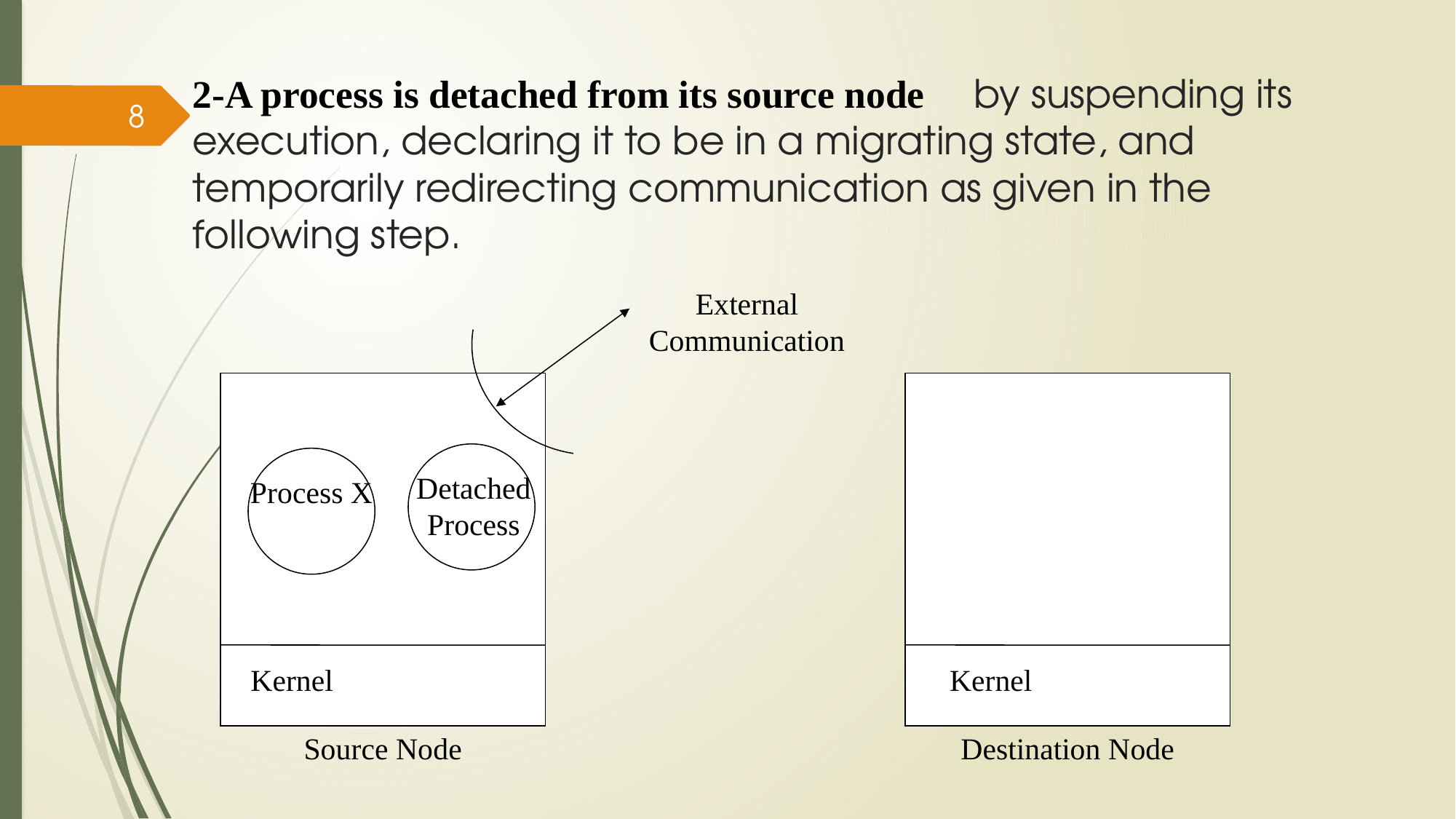

# 2-A process is detached from its source node     by suspending its execution, declaring it to be in a migrating state, and temporarily redirecting communication as given in the following step.
8

External Communication

Detached Process
Process X

Kernel
Kernel
Source Node
Destination Node